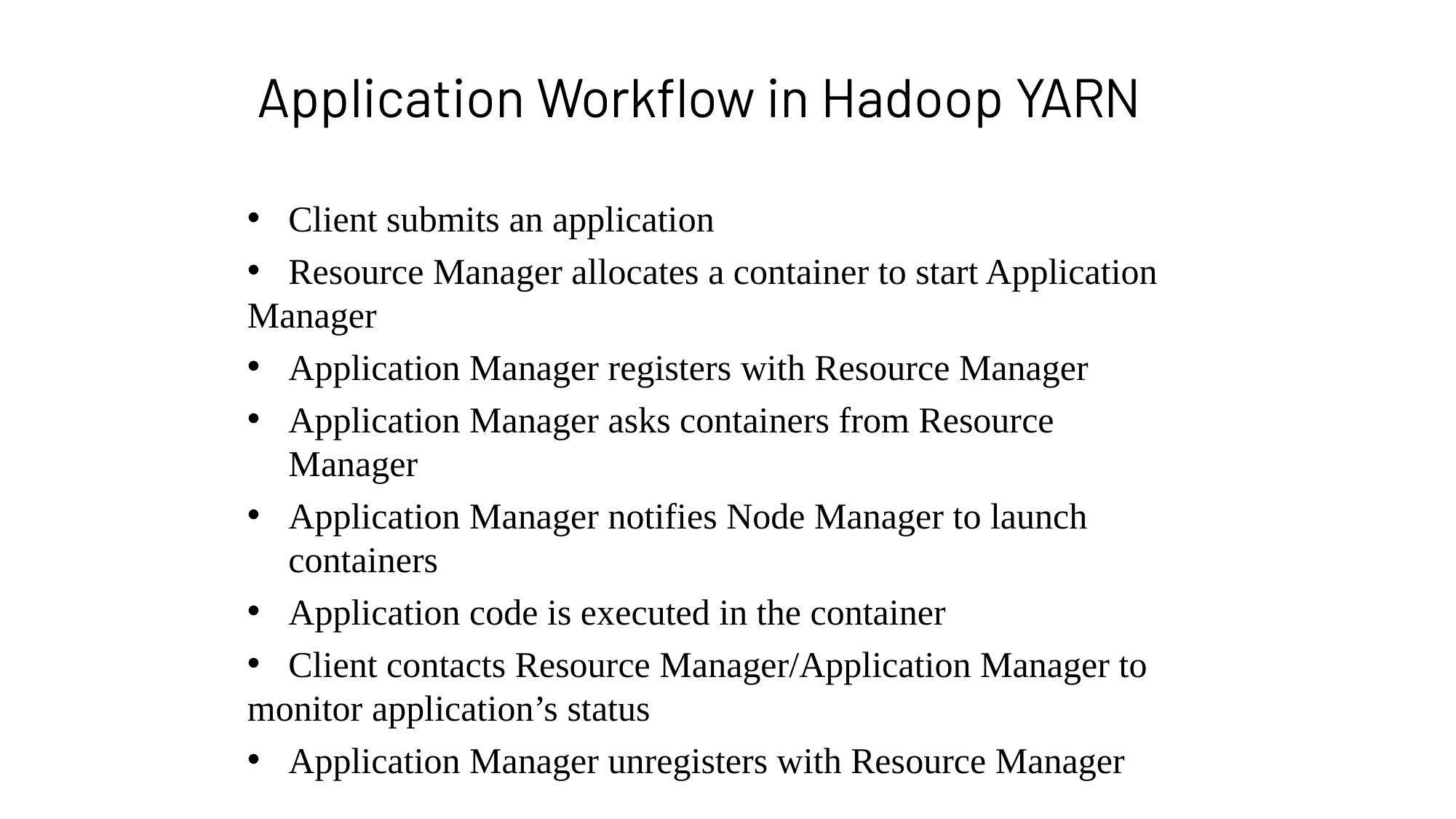

# Application Workflow in Hadoop YARN
Client submits an application
Resource Manager allocates a container to start Application
Manager
Application Manager registers with Resource Manager
Application Manager asks containers from Resource Manager
Application Manager notifies Node Manager to launch  containers
Application code is executed in the container
Client contacts Resource Manager/Application Manager to
monitor application’s status
Application Manager unregisters with Resource Manager